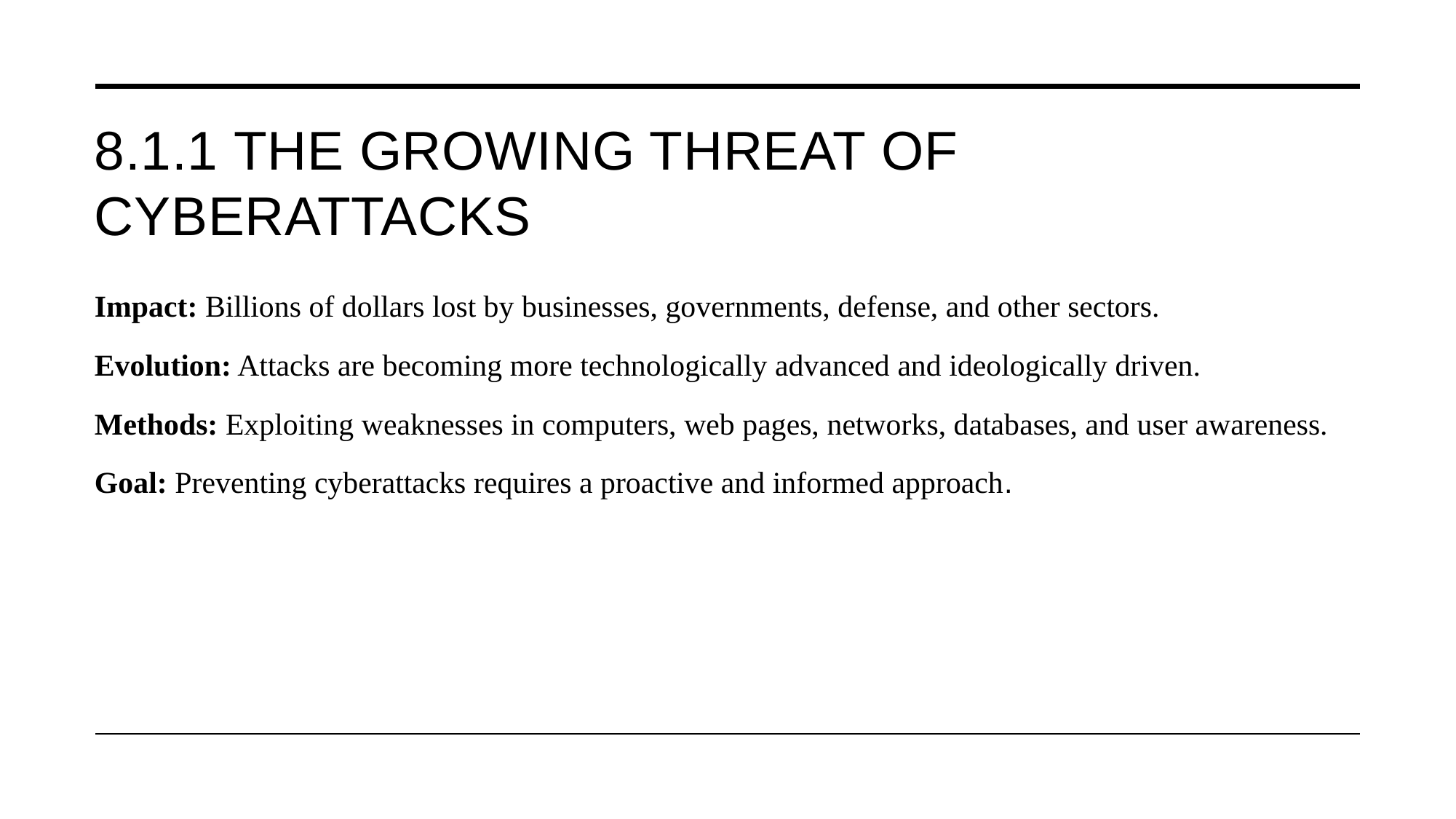

# 8.1.1 The Growing Threat of Cyberattacks
Impact: Billions of dollars lost by businesses, governments, defense, and other sectors.
Evolution: Attacks are becoming more technologically advanced and ideologically driven.
Methods: Exploiting weaknesses in computers, web pages, networks, databases, and user awareness.
Goal: Preventing cyberattacks requires a proactive and informed approach.